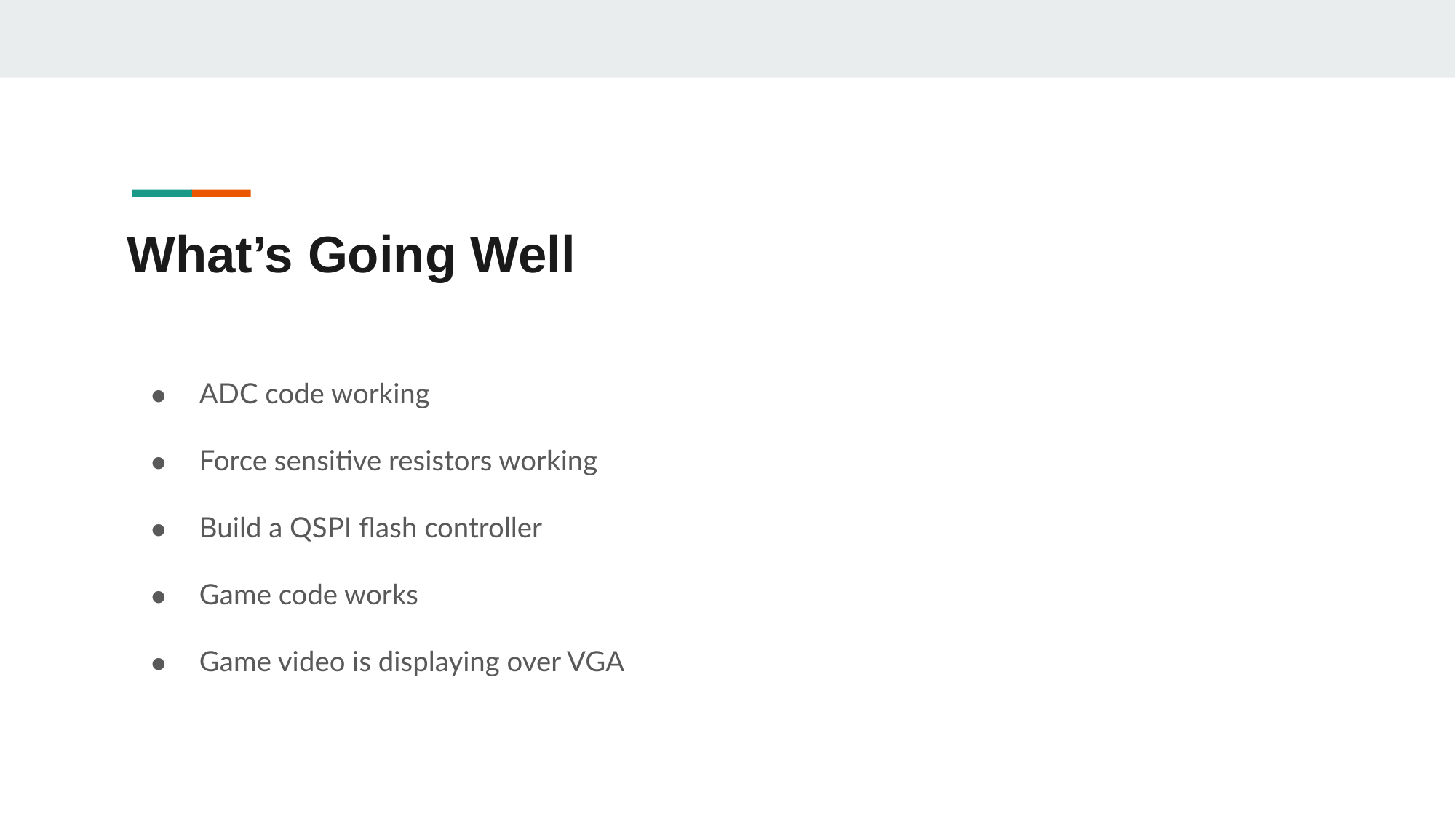

# What’s Going Well
ADC code working
Force sensitive resistors working
Build a QSPI flash controller
Game code works
Game video is displaying over VGA